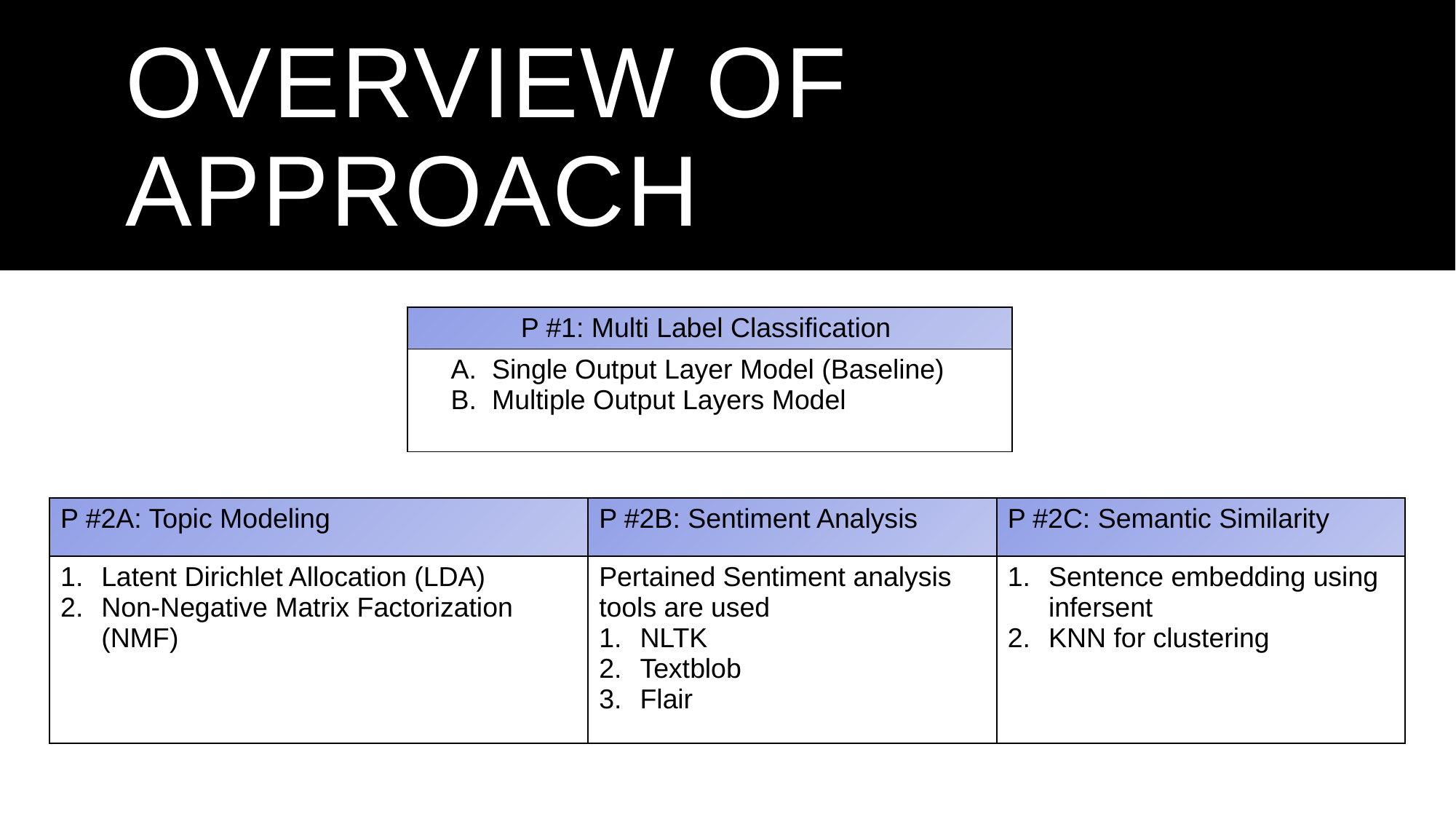

# Overview of approach

| P #1: Multi Label Classification |
| --- |
| Single Output Layer Model (Baseline) Multiple Output Layers Model |
| P #2A: Topic Modeling | P #2B: Sentiment Analysis | P #2C: Semantic Similarity |
| --- | --- | --- |
| Latent Dirichlet Allocation (LDA) Non-Negative Matrix Factorization (NMF) | Pertained Sentiment analysis tools are used NLTK Textblob Flair | Sentence embedding using infersent KNN for clustering |